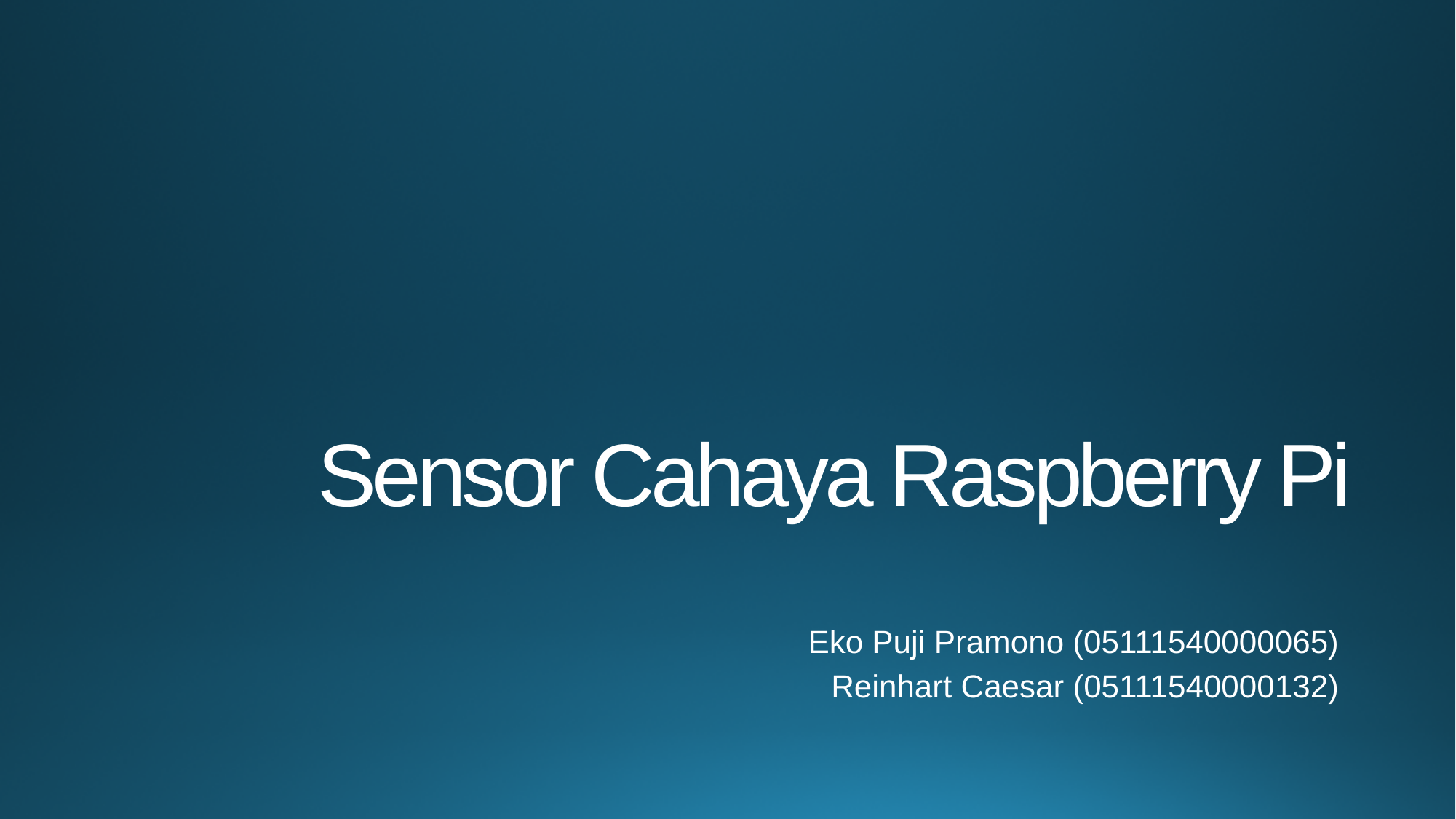

# Sensor Cahaya Raspberry Pi
Eko Puji Pramono (05111540000065)
Reinhart Caesar (05111540000132)